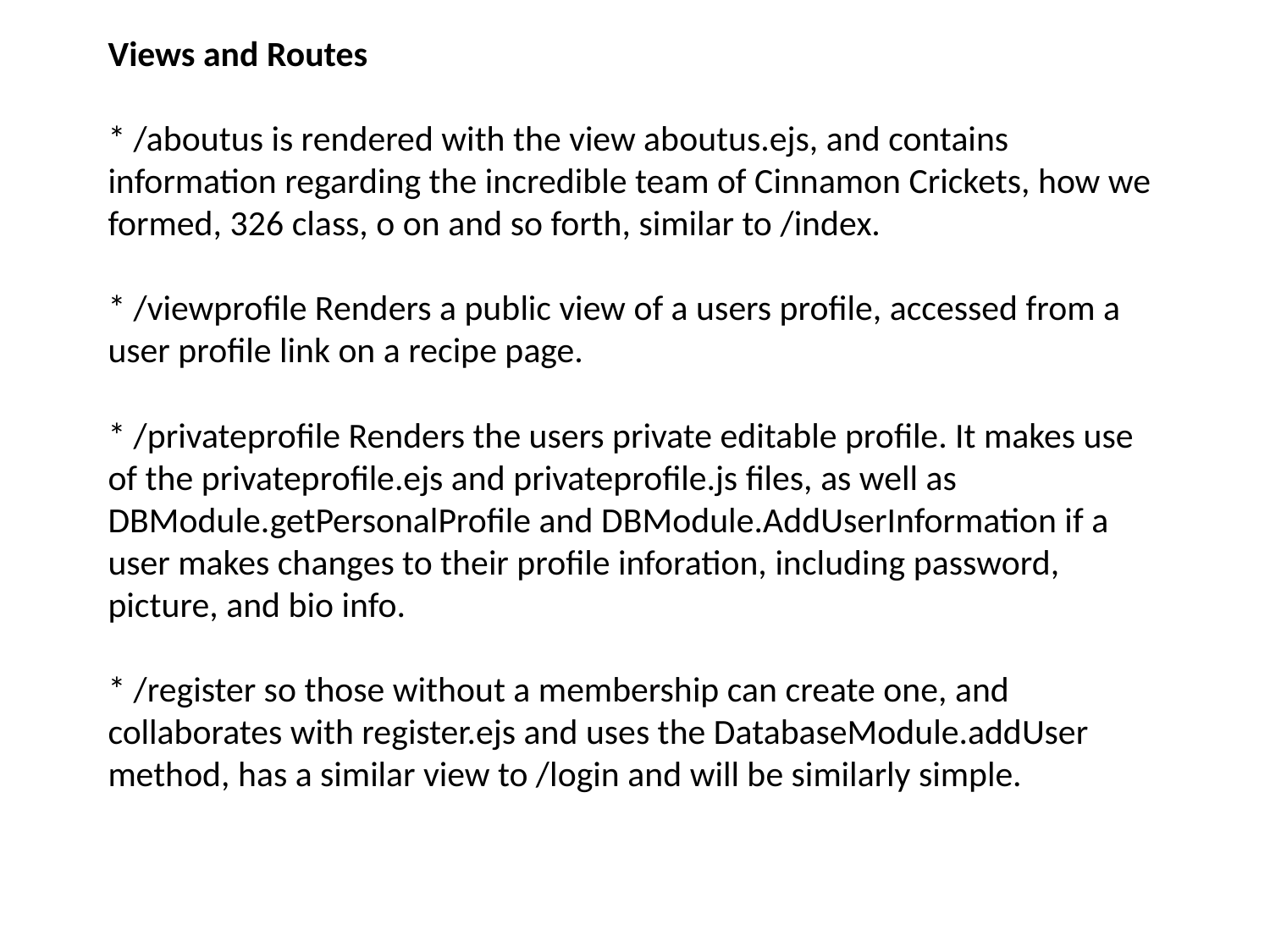

# Views and Routes * /aboutus is rendered with the view aboutus.ejs, and contains information regarding the incredible team of Cinnamon Crickets, how we formed, 326 class, o on and so forth, similar to /index. * /viewprofile Renders a public view of a users profile, accessed from a user profile link on a recipe page. * /privateprofile Renders the users private editable profile. It makes use of the privateprofile.ejs and privateprofile.js files, as well as DBModule.getPersonalProfile and DBModule.AddUserInformation if a user makes changes to their profile inforation, including password, picture, and bio info. * /register so those without a membership can create one, and collaborates with register.ejs and uses the DatabaseModule.addUser method, has a similar view to /login and will be similarly simple.